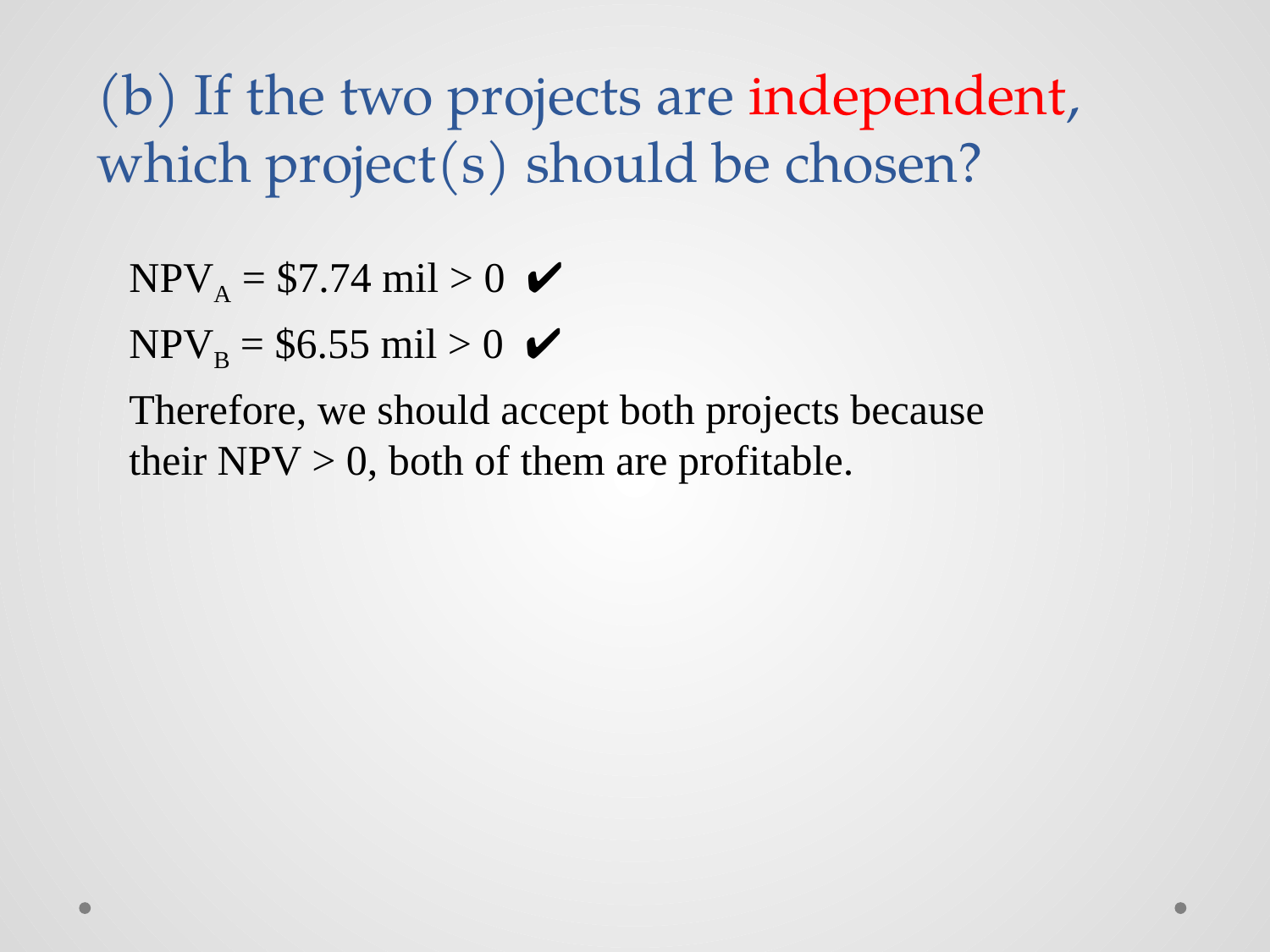

# (b) If the two projects are independent, which project(s) should be chosen?
NPVA = $7.74 mil > 0  ✔
NPVB = $6.55 mil > 0  ✔
Therefore, we should accept both projects because their NPV > 0, both of them are profitable.